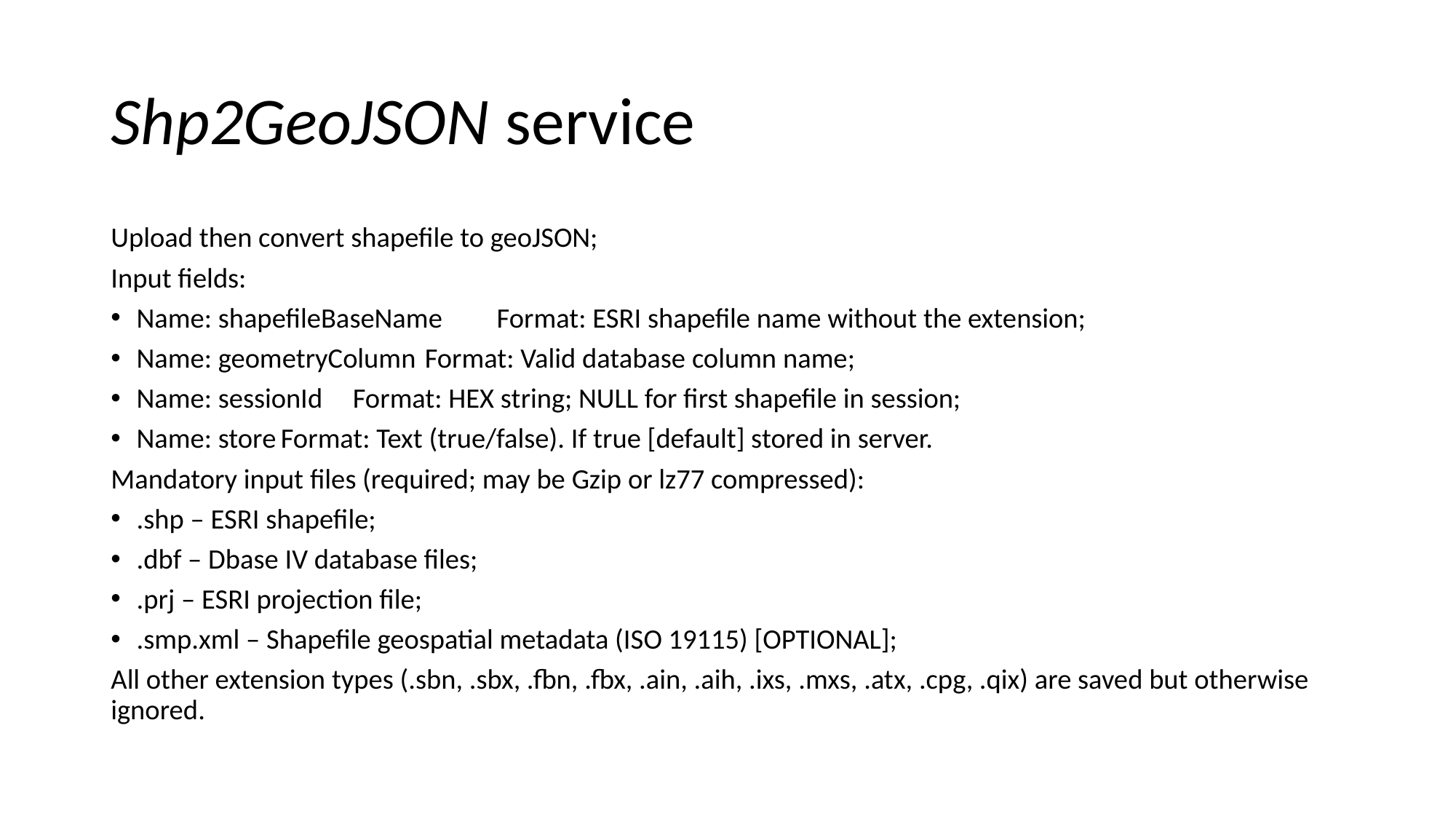

# Shp2GeoJSON service
Upload then convert shapefile to geoJSON;
Input fields:
Name: shapefileBaseName	Format: ESRI shapefile name without the extension;
Name: geometryColumn	Format: Valid database column name;
Name: sessionId		Format: HEX string; NULL for first shapefile in session;
Name: store			Format: Text (true/false). If true [default] stored in server.
Mandatory input files (required; may be Gzip or lz77 compressed):
.shp – ESRI shapefile;
.dbf – Dbase IV database files;
.prj – ESRI projection file;
.smp.xml – Shapefile geospatial metadata (ISO 19115) [OPTIONAL];
All other extension types (.sbn, .sbx, .fbn, .fbx, .ain, .aih, .ixs, .mxs, .atx, .cpg, .qix) are saved but otherwise ignored.